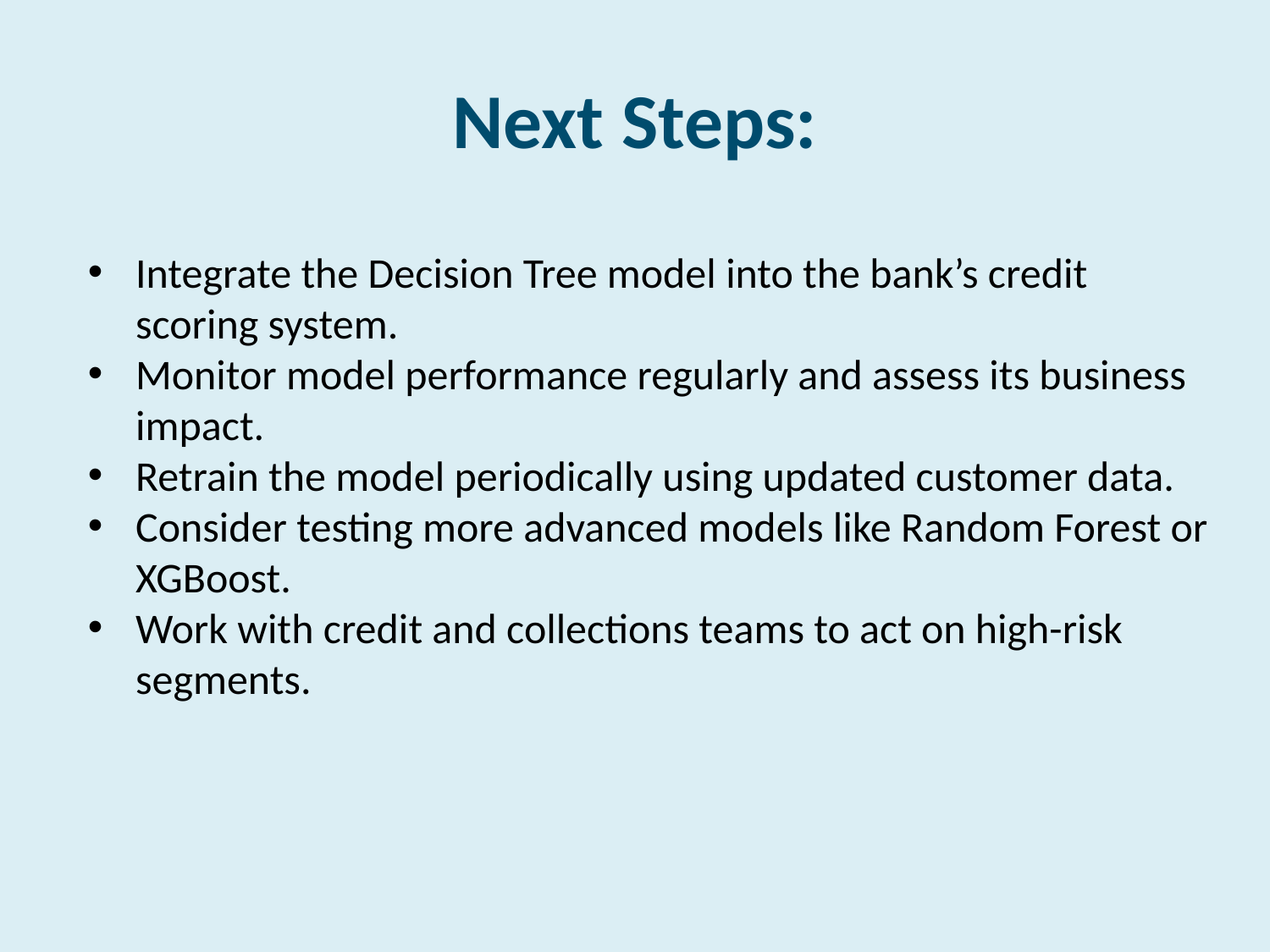

# Next Steps:

Integrate the Decision Tree model into the bank’s credit scoring system.
Monitor model performance regularly and assess its business impact.
Retrain the model periodically using updated customer data.
Consider testing more advanced models like Random Forest or XGBoost.
Work with credit and collections teams to act on high-risk segments.